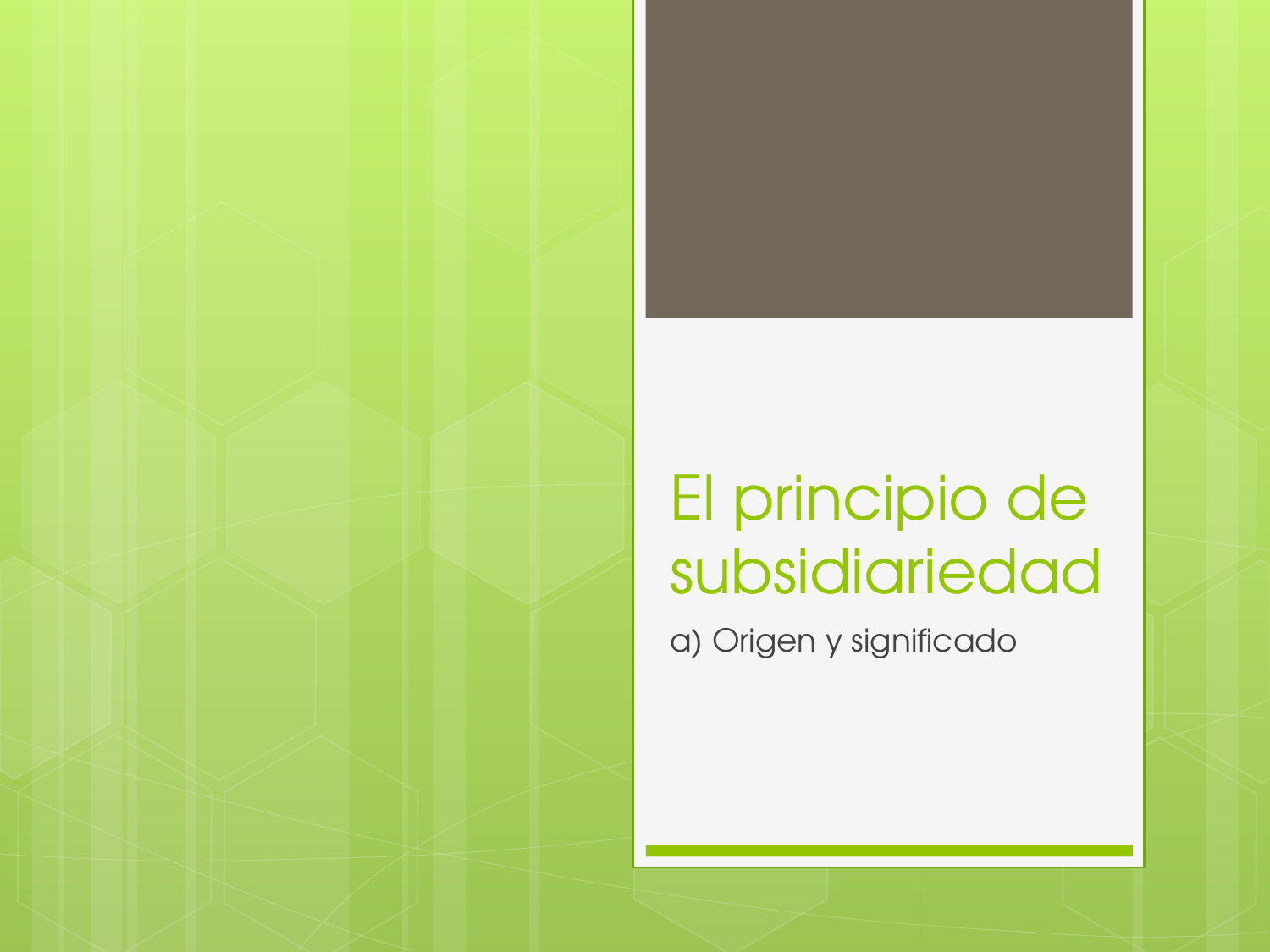

# El principio de subsidiariedad
a) Origen y significado